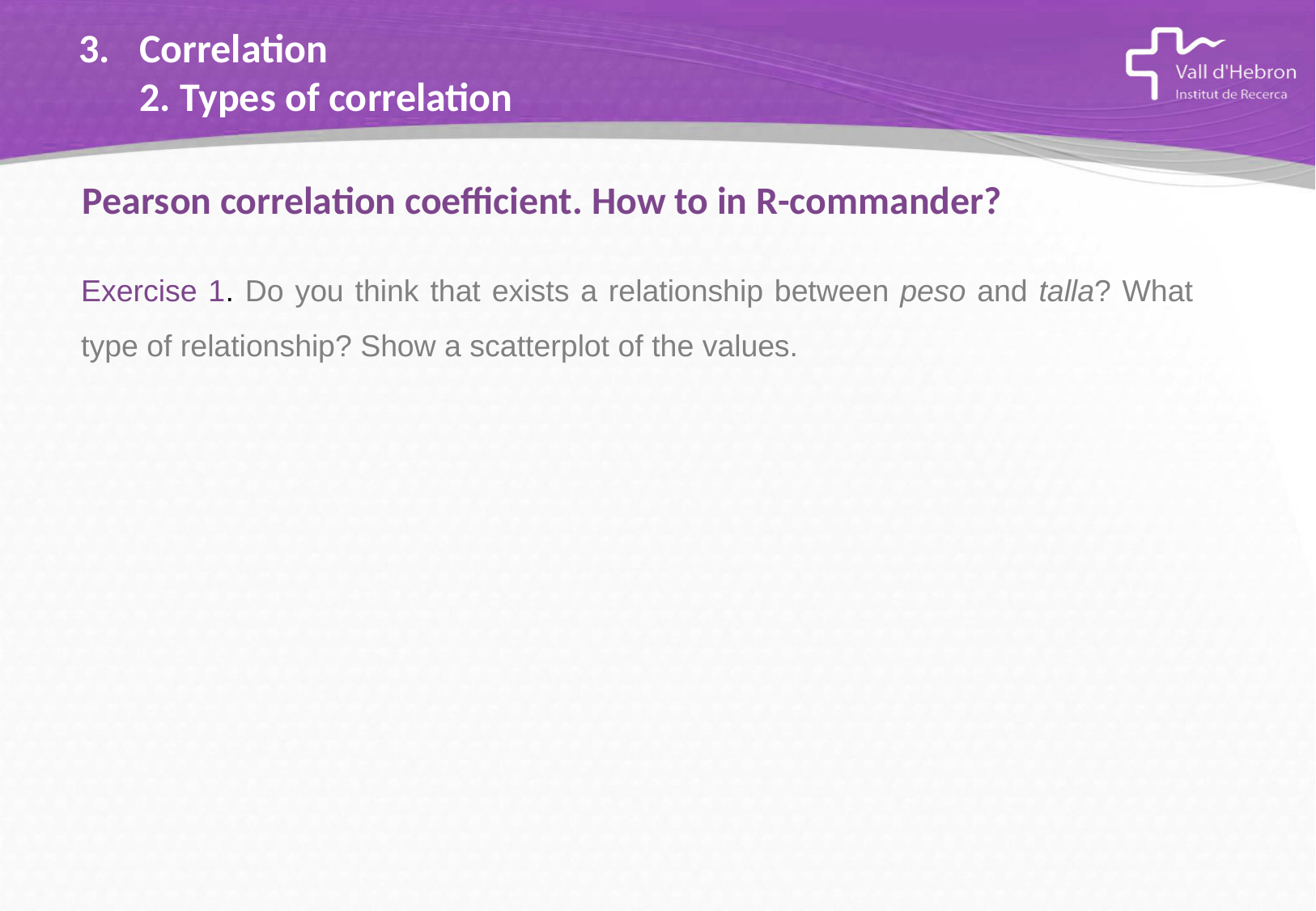

# Correlation 2. Types of correlation
Pearson correlation coefficient. How to in R-commander?
Exercise 1. Do you think that exists a relationship between peso and talla? What type of relationship? Show a scatterplot of the values.